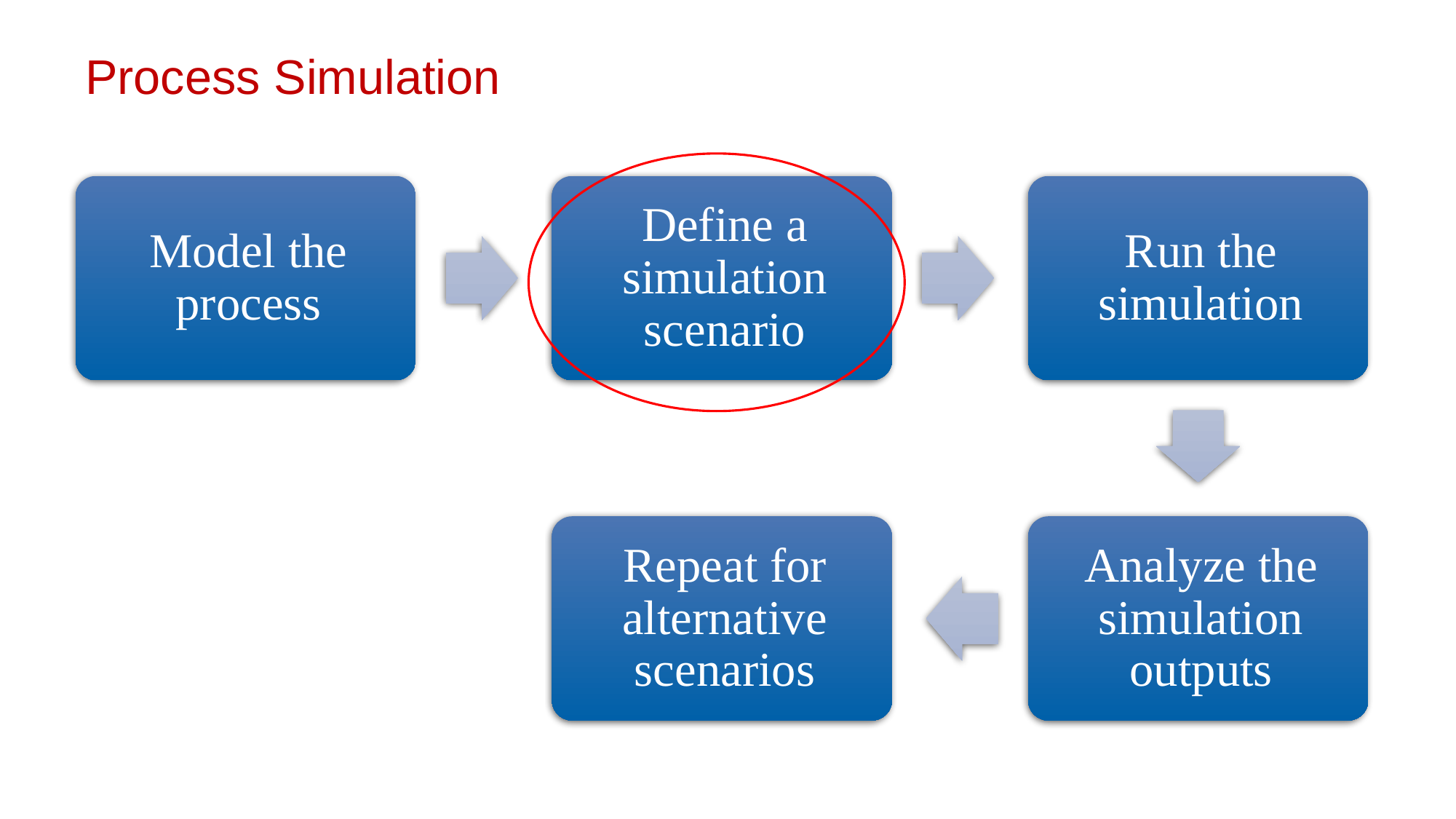

20
# Process Simulation

Model the process

Define a simulation scenario

Run the simulation

Analyze the simulation outputs

Repeat for alternative scenarios